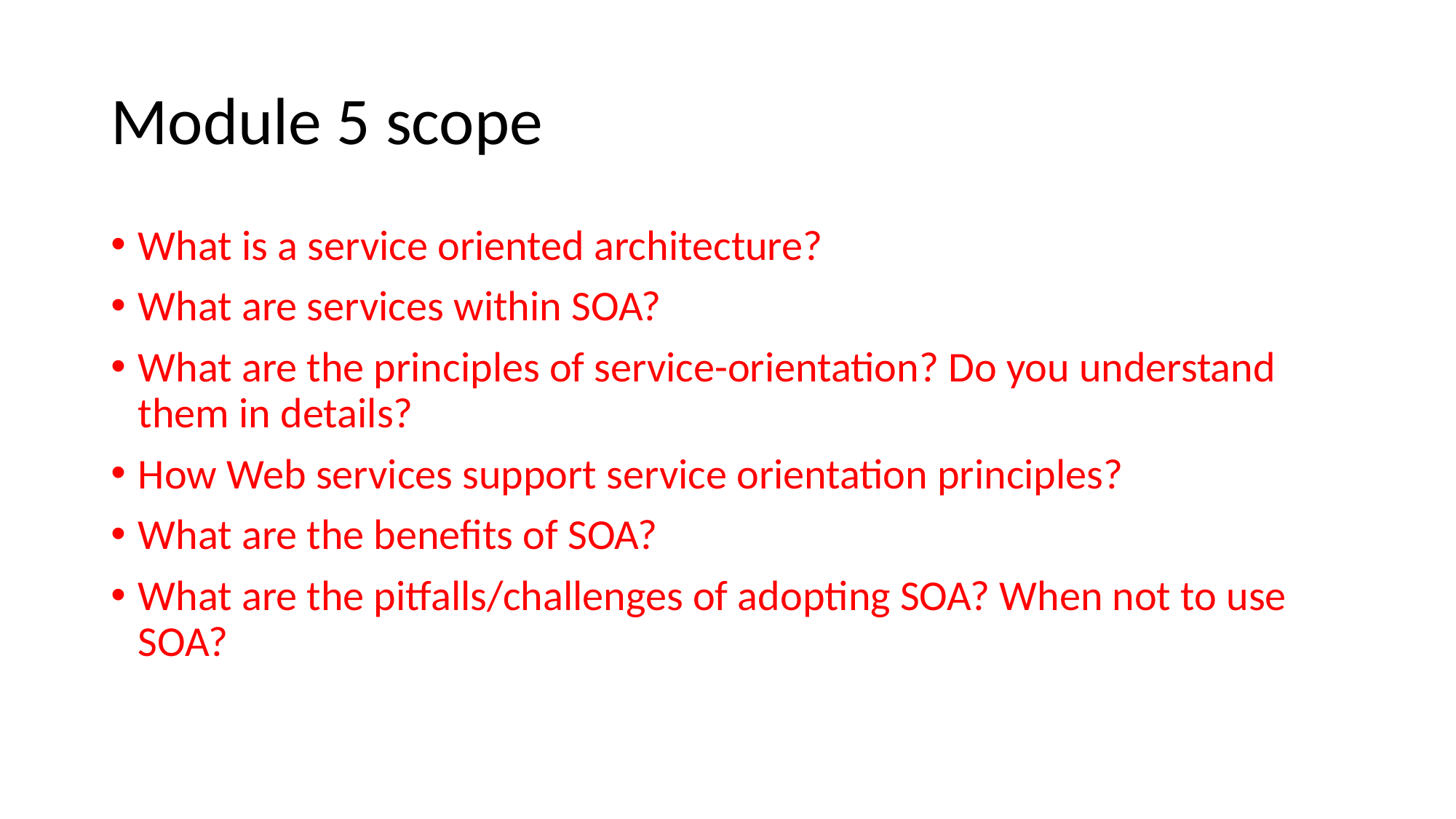

# Module 5 scope
What is a service oriented architecture?
What are services within SOA?
What are the principles of service-orientation? Do you understand them in details?
How Web services support service orientation principles?
What are the benefits of SOA?
What are the pitfalls/challenges of adopting SOA? When not to use SOA?